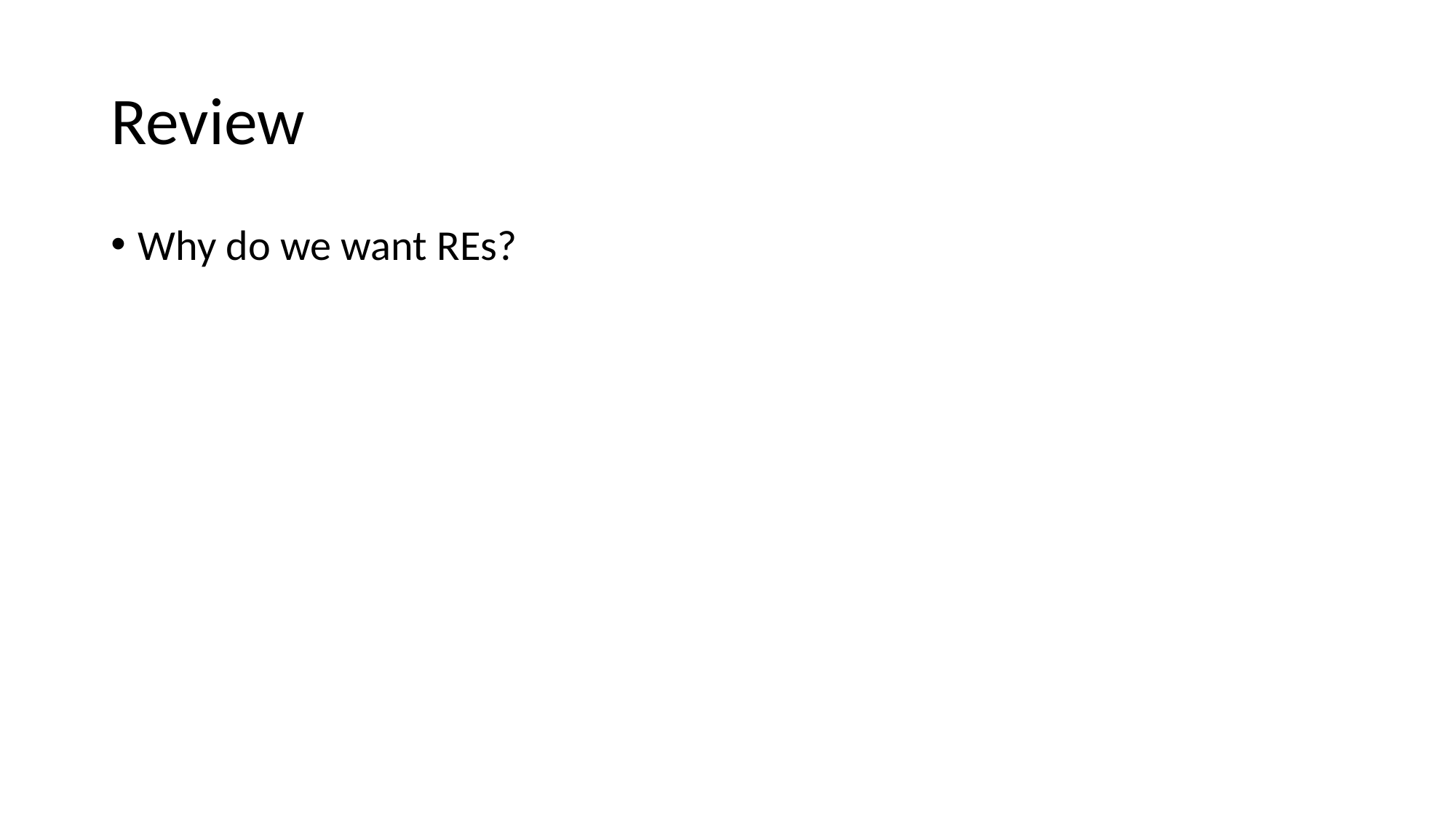

# Review
Why do we want REs?